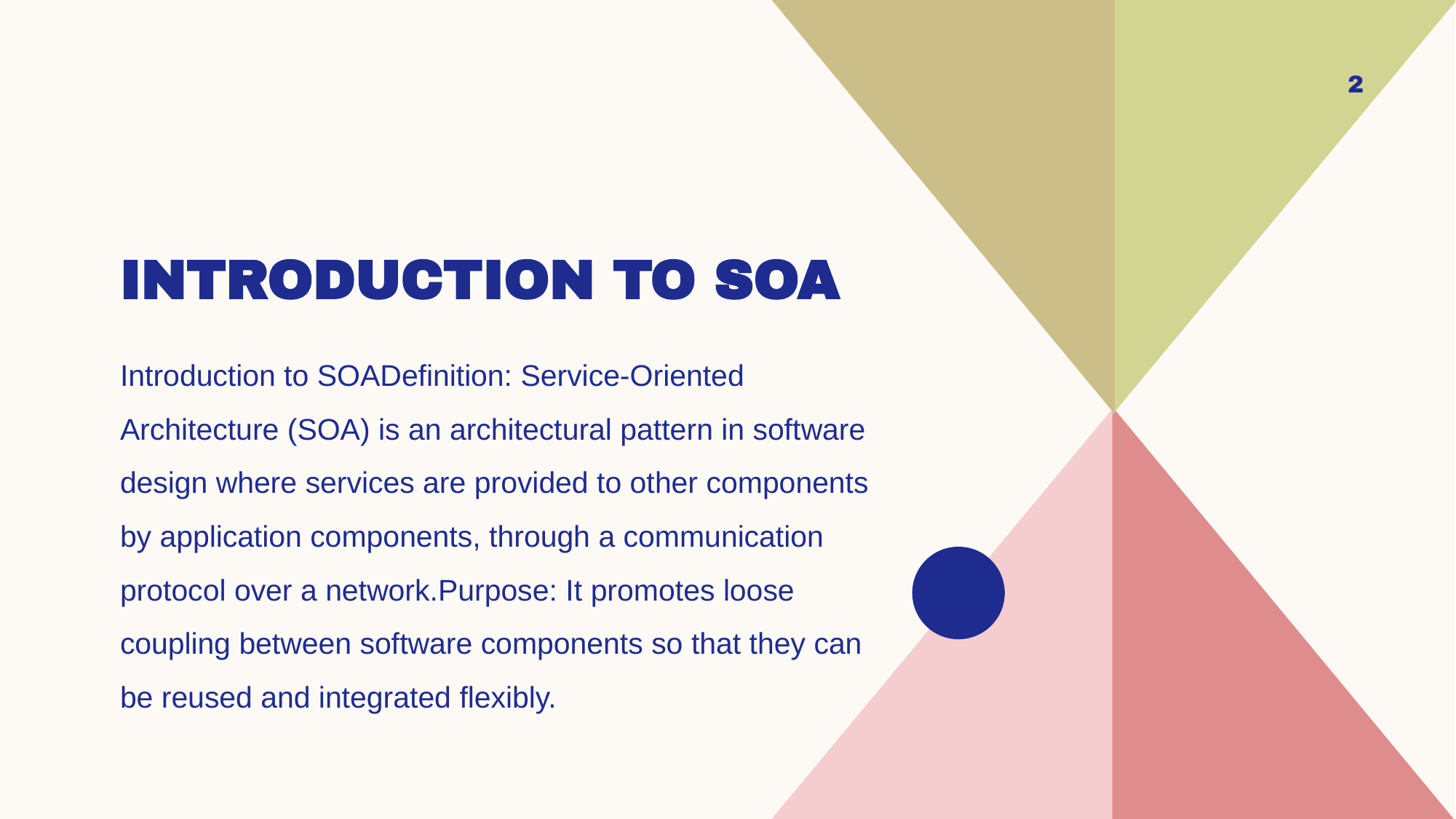

2
# Introduction to SOA
Introduction to SOADefinition: Service-Oriented Architecture (SOA) is an architectural pattern in software design where services are provided to other components by application components, through a communication protocol over a network.Purpose: It promotes loose coupling between software components so that they can be reused and integrated flexibly.